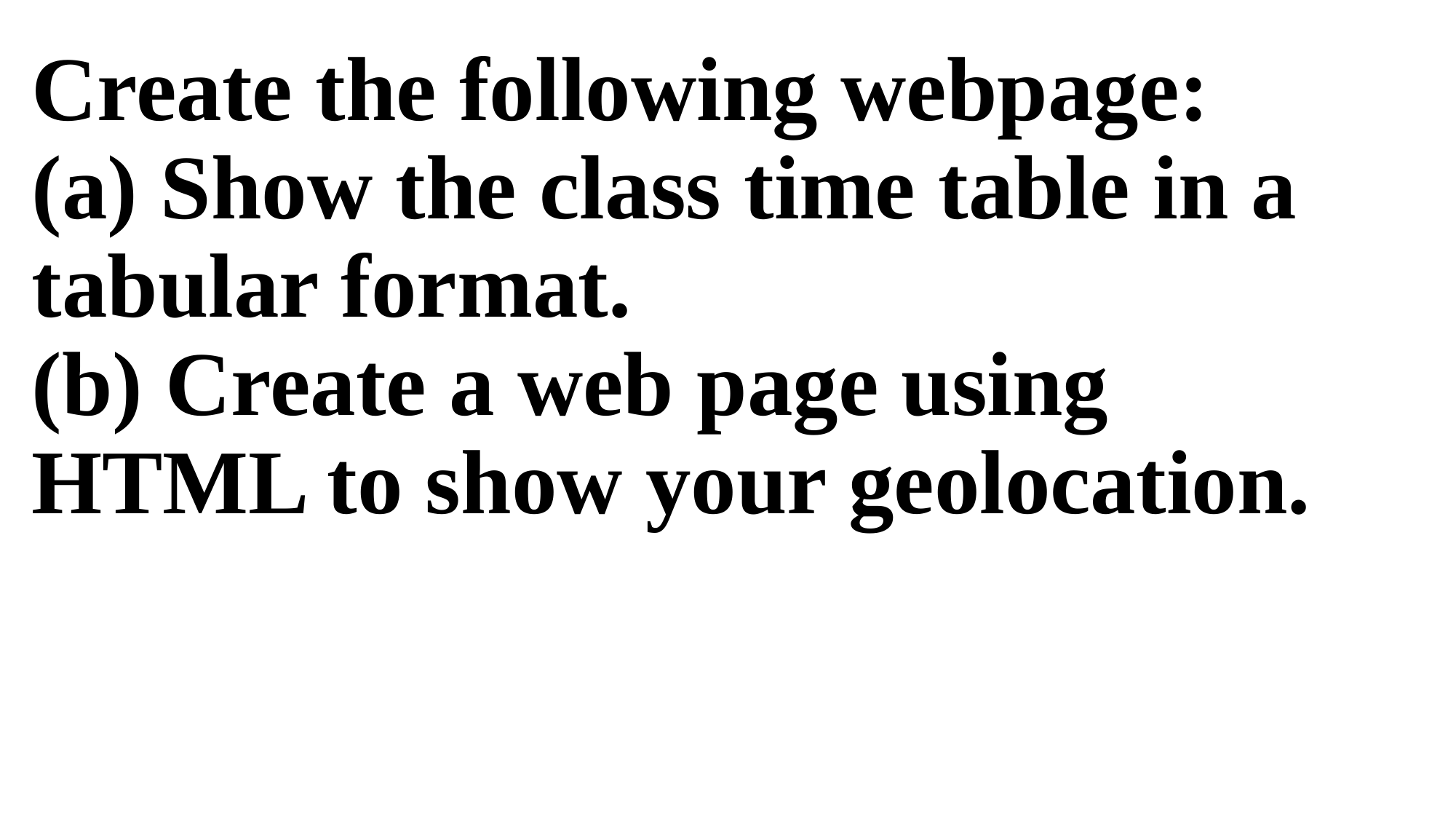

# Create the following webpage: (a) Show the class time table in a tabular format. (b) Create a web page using HTML to show your geolocation.